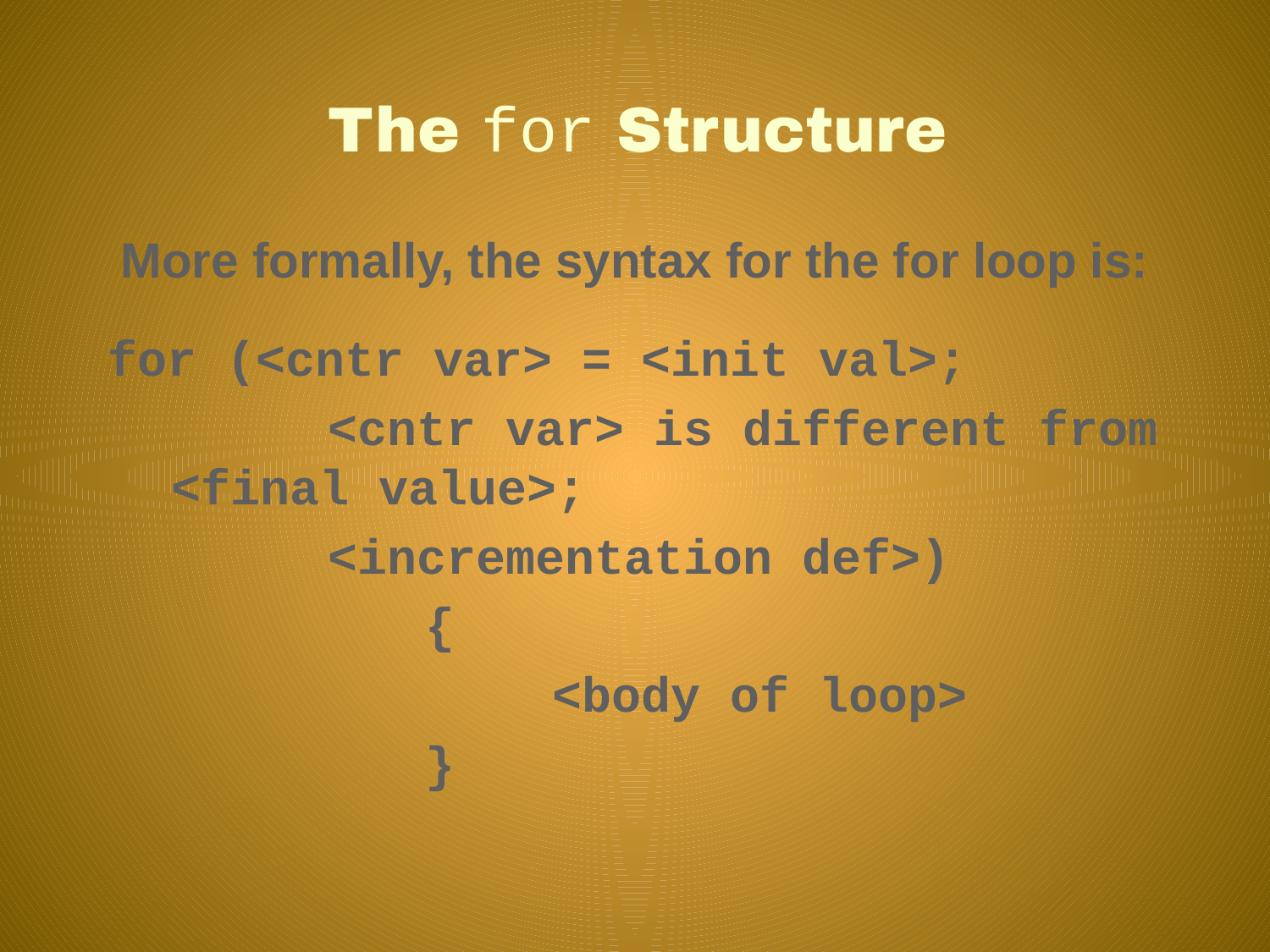

# The for Structure
More formally, the syntax for the for loop is:
for (<cntr var> = <init val>;
		 <cntr var> is different from <final value>;
		 <incrementation def>)
			{
				<body of loop>
			}